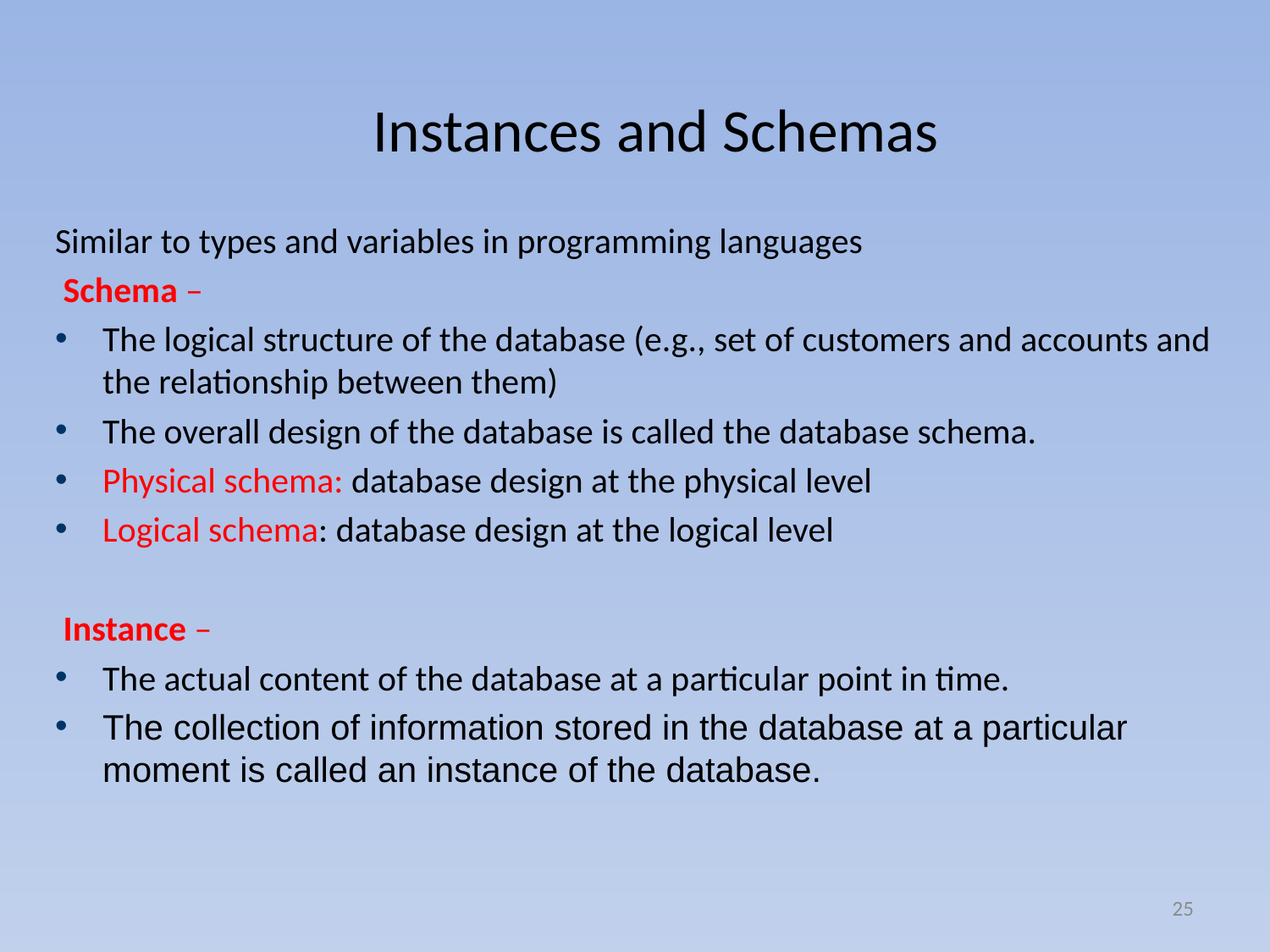

# Instances and Schemas
Similar to types and variables in programming languages
 Schema –
The logical structure of the database (e.g., set of customers and accounts and the relationship between them)
The overall design of the database is called the database schema.
Physical schema: database design at the physical level
Logical schema: database design at the logical level

 Instance –
The actual content of the database at a particular point in time.
The collection of information stored in the database at a particular moment is called an instance of the database.

25